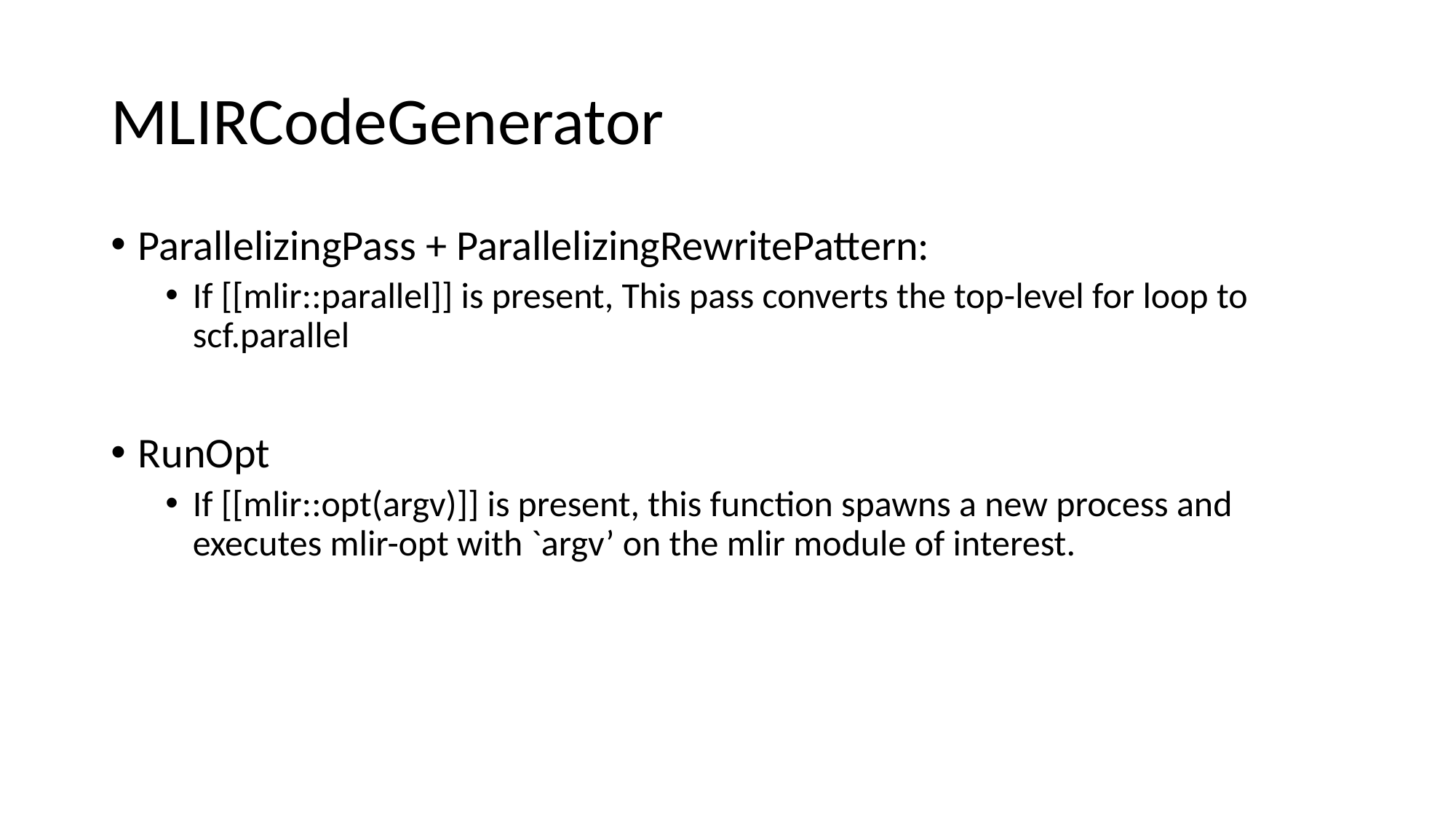

# MLIRCodeGenerator
ParallelizingPass + ParallelizingRewritePattern:
If [[mlir::parallel]] is present, This pass converts the top-level for loop to scf.parallel

RunOpt
If [[mlir::opt(argv)]] is present, this function spawns a new process and executes mlir-opt with `argv’ on the mlir module of interest.